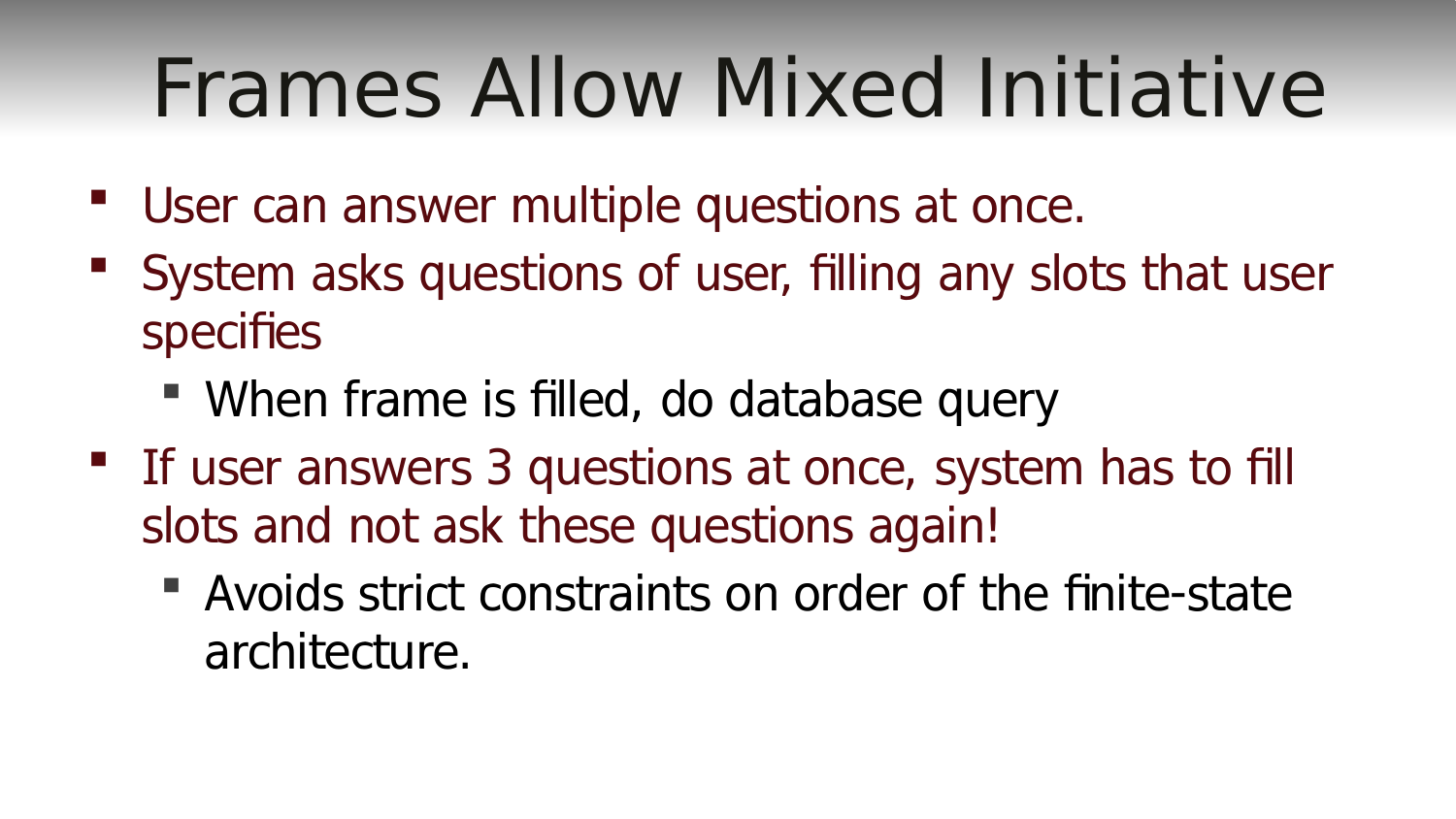

# Frames Allow Mixed Initiative
User can answer multiple questions at once.
System asks questions of user, filling any slots that user specifies
When frame is filled, do database query
If user answers 3 questions at once, system has to fill slots and not ask these questions again!
Avoids strict constraints on order of the finite-state architecture.